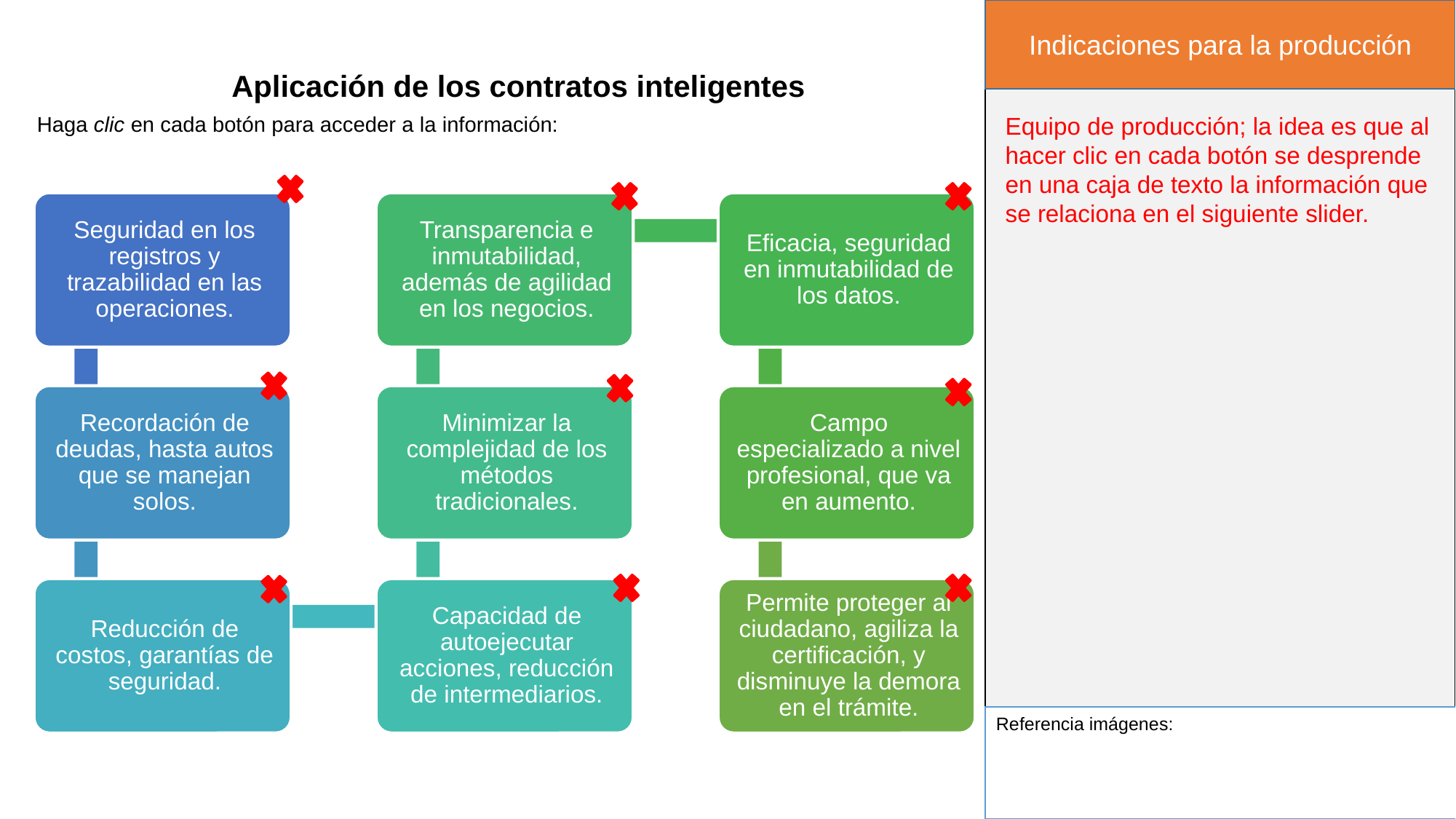

Indicaciones para la producción
Aplicación de los contratos inteligentes
Haga clic en cada botón para acceder a la información:
Equipo de producción; la idea es que al hacer clic en cada botón se desprende en una caja de texto la información que se relaciona en el siguiente slider.
Seguridad en los registros y trazabilidad en las operaciones.
Recordación de deudas, hasta autos que se manejan solos.
Reducción de costos, garantías de seguridad.
Capacidad de autoejecutar acciones, reducción de intermediarios.
Minimizar la complejidad de los métodos tradicionales.
Transparencia e inmutabilidad, además de agilidad en los negocios.
Eficacia, seguridad en inmutabilidad de los datos.
Campo especializado a nivel profesional, que va en aumento.
Permite proteger al ciudadano, agiliza la certificación, y disminuye la demora en el trámite.

Referencia imágenes: